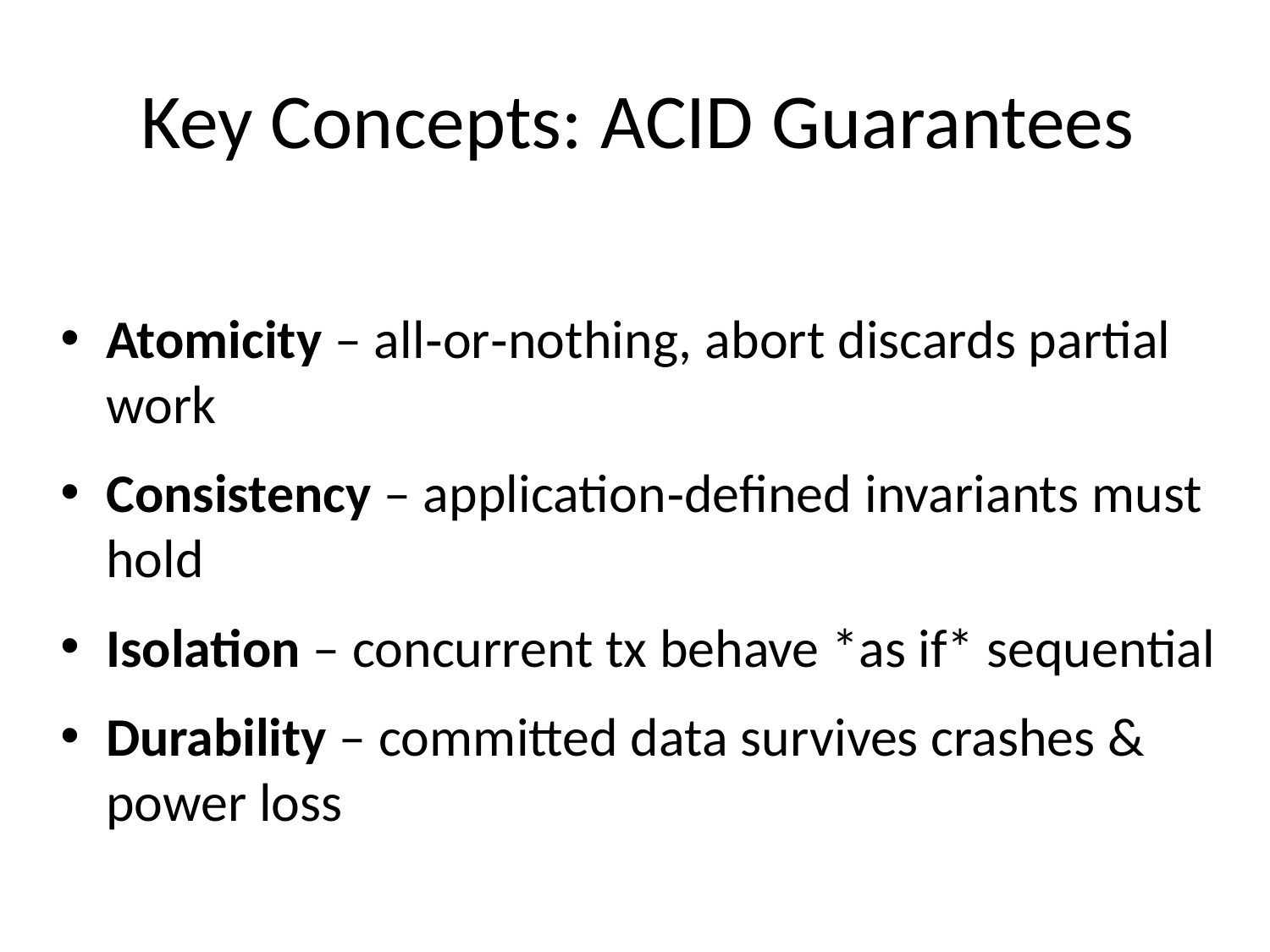

# Key Concepts: ACID Guarantees

Atomicity – all‑or‑nothing, abort discards partial work
Consistency – application‑defined invariants must hold
Isolation – concurrent tx behave *as if* sequential
Durability – committed data survives crashes & power loss